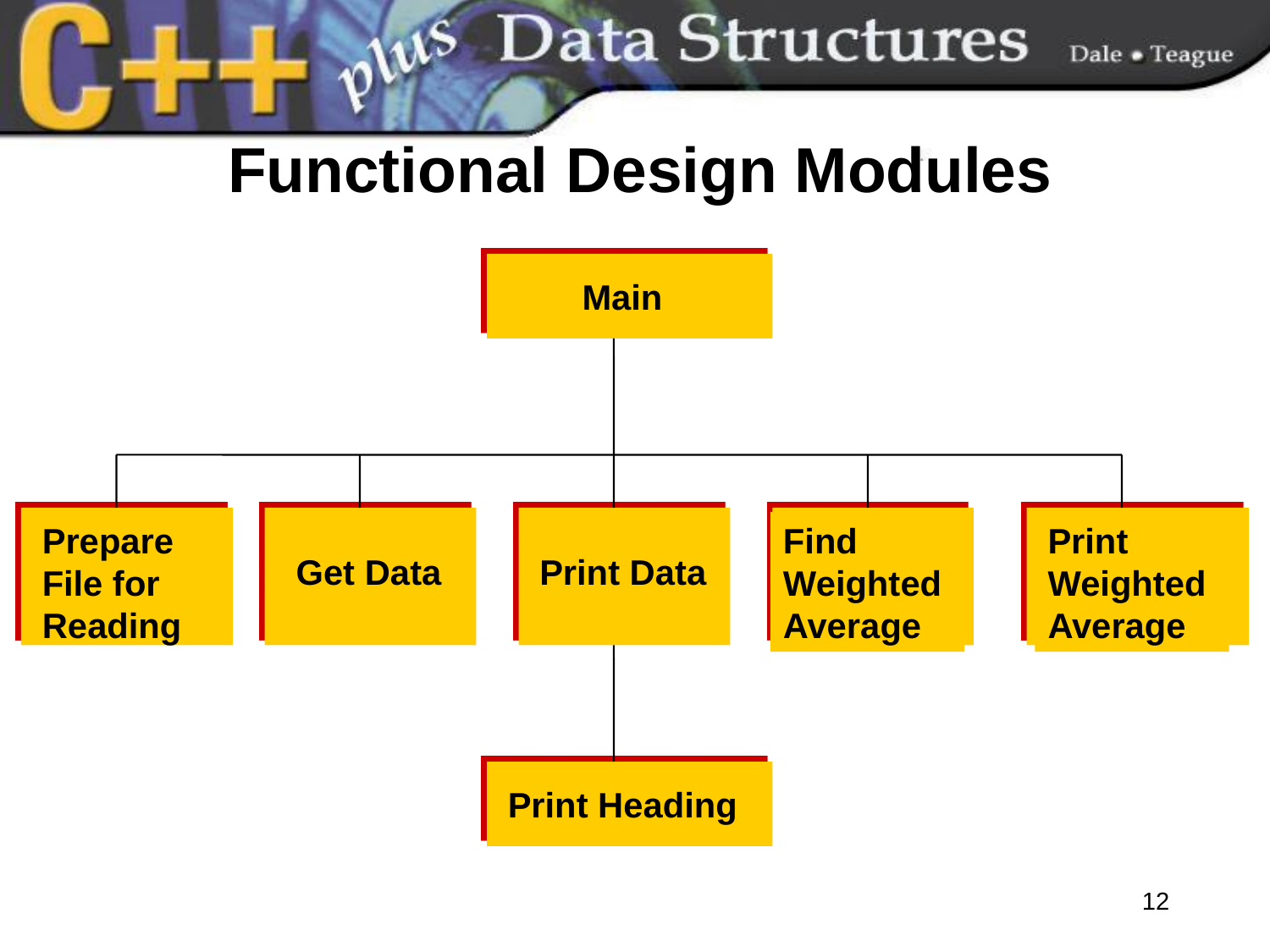

# Functional Design Modules

Find
Weighted
Average

Print
Weighted
Average
Main

Get Data
Prepare
File for
Reading
Print Data
Print Heading